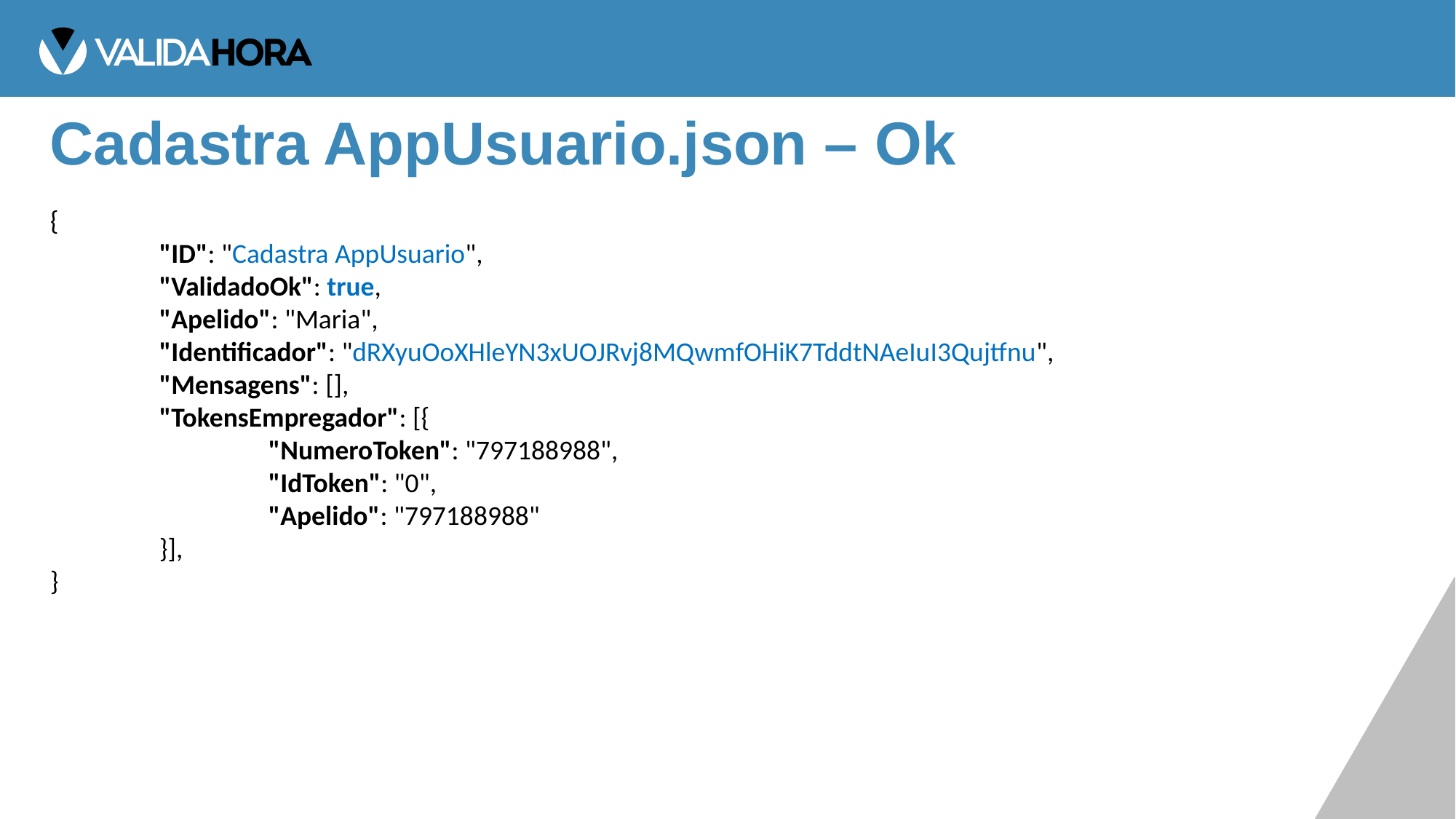

# Cadastra AppUsuario.json – Ok
{
	"ID": "Cadastra AppUsuario",
	"ValidadoOk": true,
	"Apelido": "Maria",
	"Identificador": "dRXyuOoXHleYN3xUOJRvj8MQwmfOHiK7TddtNAeIuI3Qujtfnu",
	"Mensagens": [],
	"TokensEmpregador": [{
		"NumeroToken": "797188988",
		"IdToken": "0",
		"Apelido": "797188988"
	}],
}